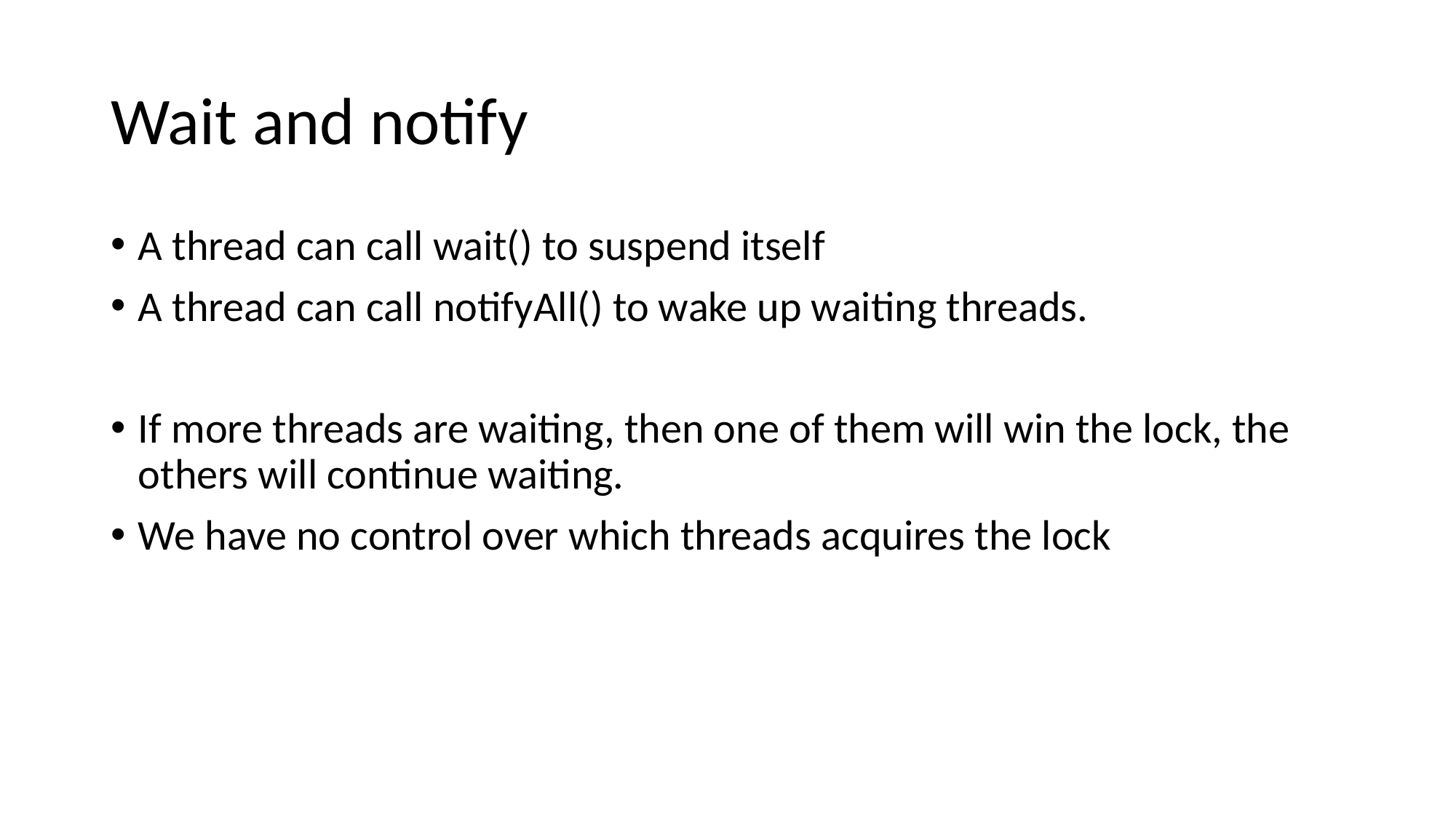

# Wait and notify
A thread can call wait() to suspend itself
A thread can call notifyAll() to wake up waiting threads.

If more threads are waiting, then one of them will win the lock, the others will continue waiting.
We have no control over which threads acquires the lock